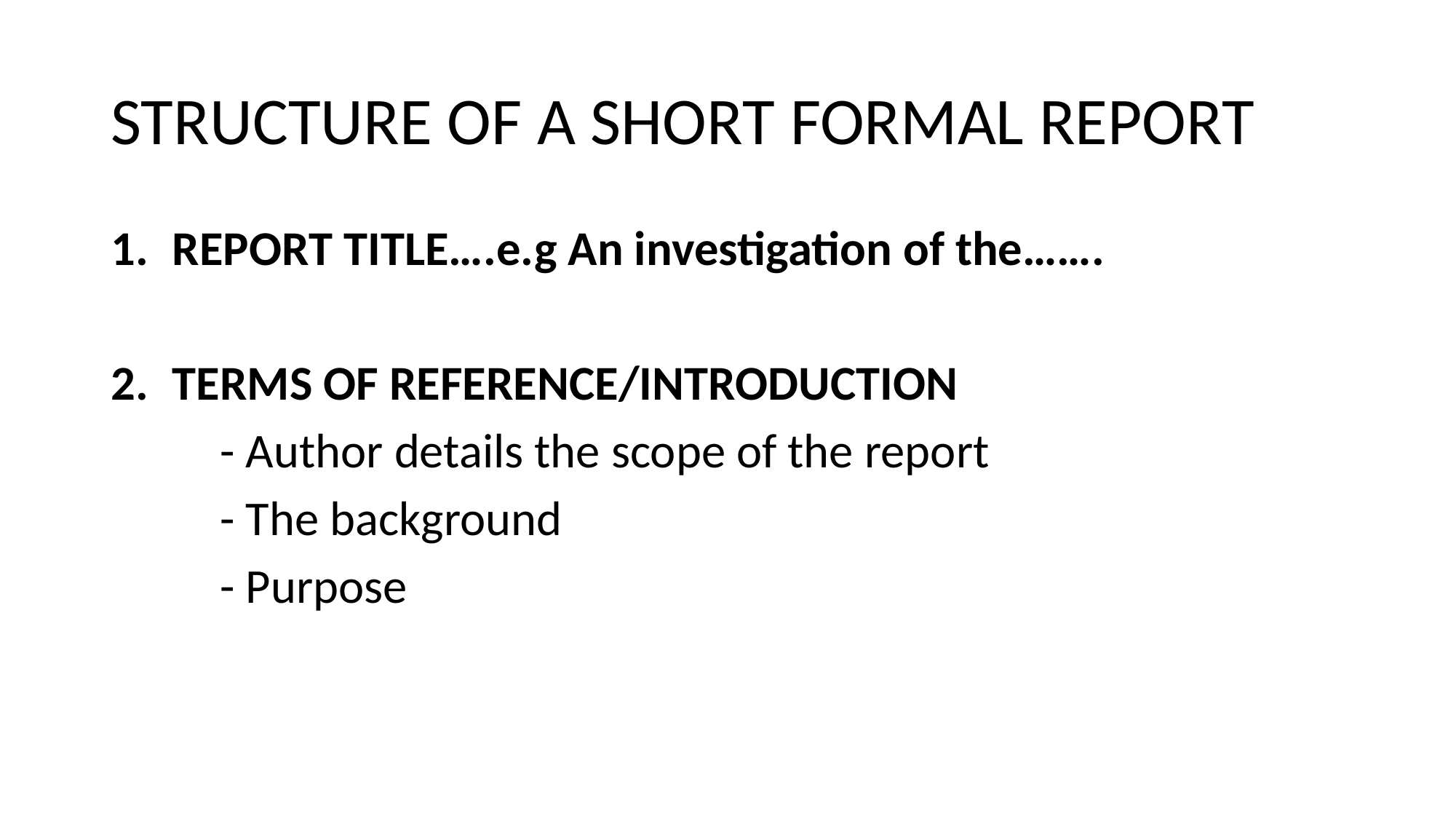

# STRUCTURE OF A SHORT FORMAL REPORT
REPORT TITLE….e.g An investigation of the…….

TERMS OF REFERENCE/INTRODUCTION
	- Author details the scope of the report
	- The background
	- Purpose